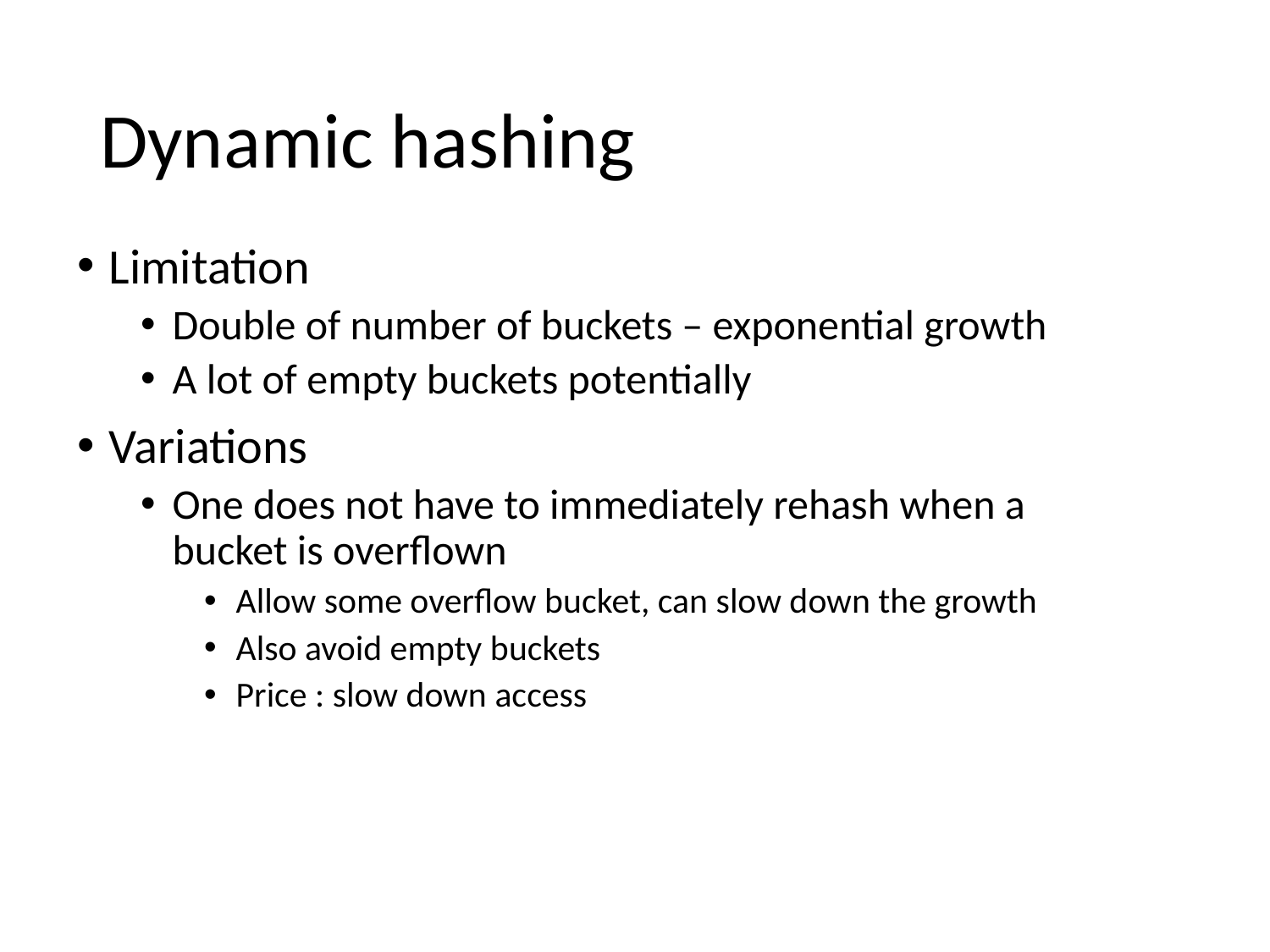

# Dynamic hashing
Limitation
Double of number of buckets – exponential growth
A lot of empty buckets potentially
Variations
One does not have to immediately rehash when a bucket is overflown
Allow some overflow bucket, can slow down the growth
Also avoid empty buckets
Price : slow down access